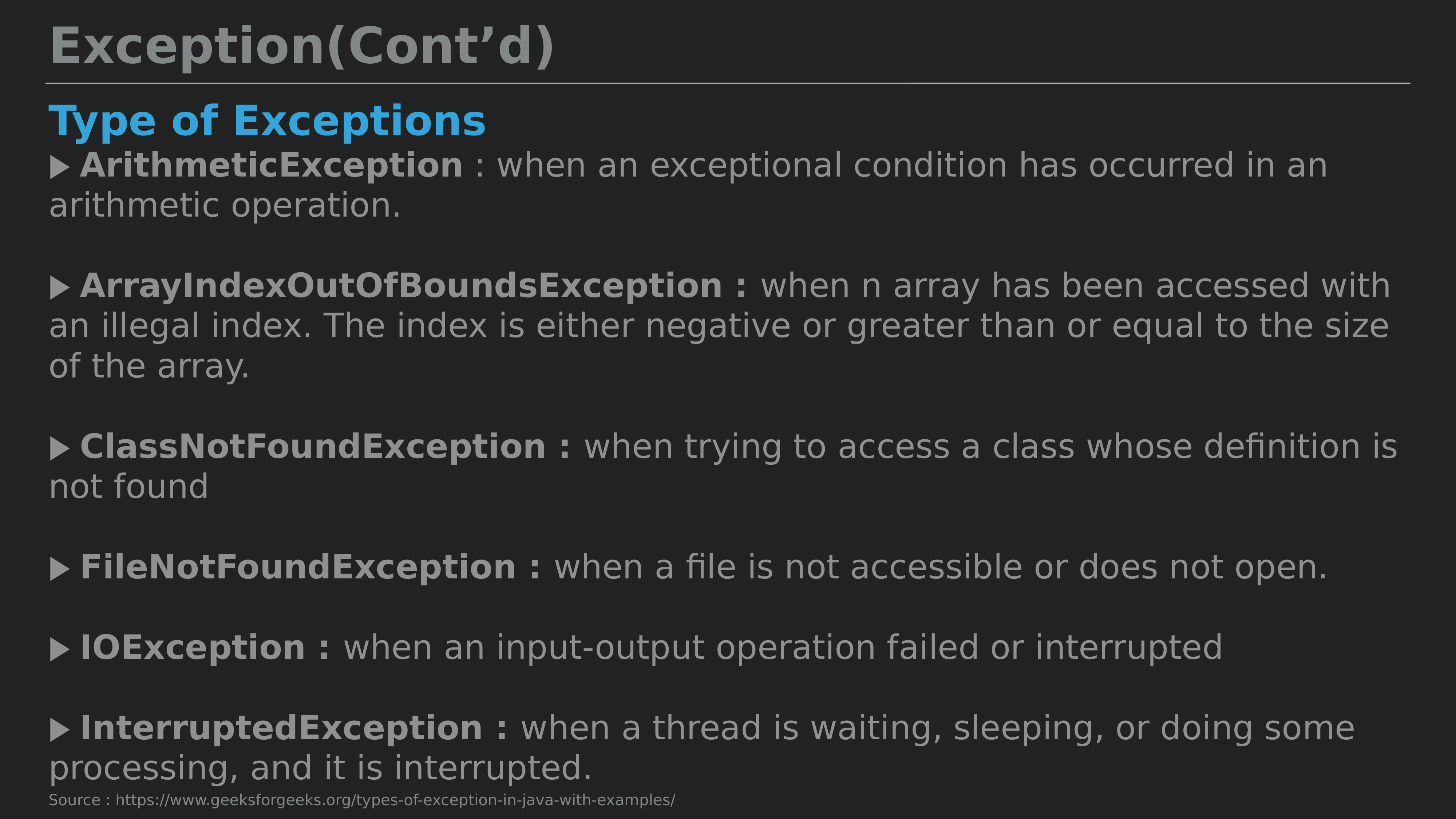

Exception(Cont’d)
Type of Exceptions
▶ ArithmeticException : when an exceptional condition has occurred in an arithmetic operation.

▶ ArrayIndexOutOfBoundsException : when n array has been accessed with an illegal index. The index is either negative or greater than or equal to the size of the array.

▶ ClassNotFoundException : when trying to access a class whose definition is not found

▶ FileNotFoundException : when a file is not accessible or does not open.

▶ IOException : when an input-output operation failed or interrupted

▶ InterruptedException : when a thread is waiting, sleeping, or doing some processing, and it is interrupted.
Source : https://www.geeksforgeeks.org/types-of-exception-in-java-with-examples/